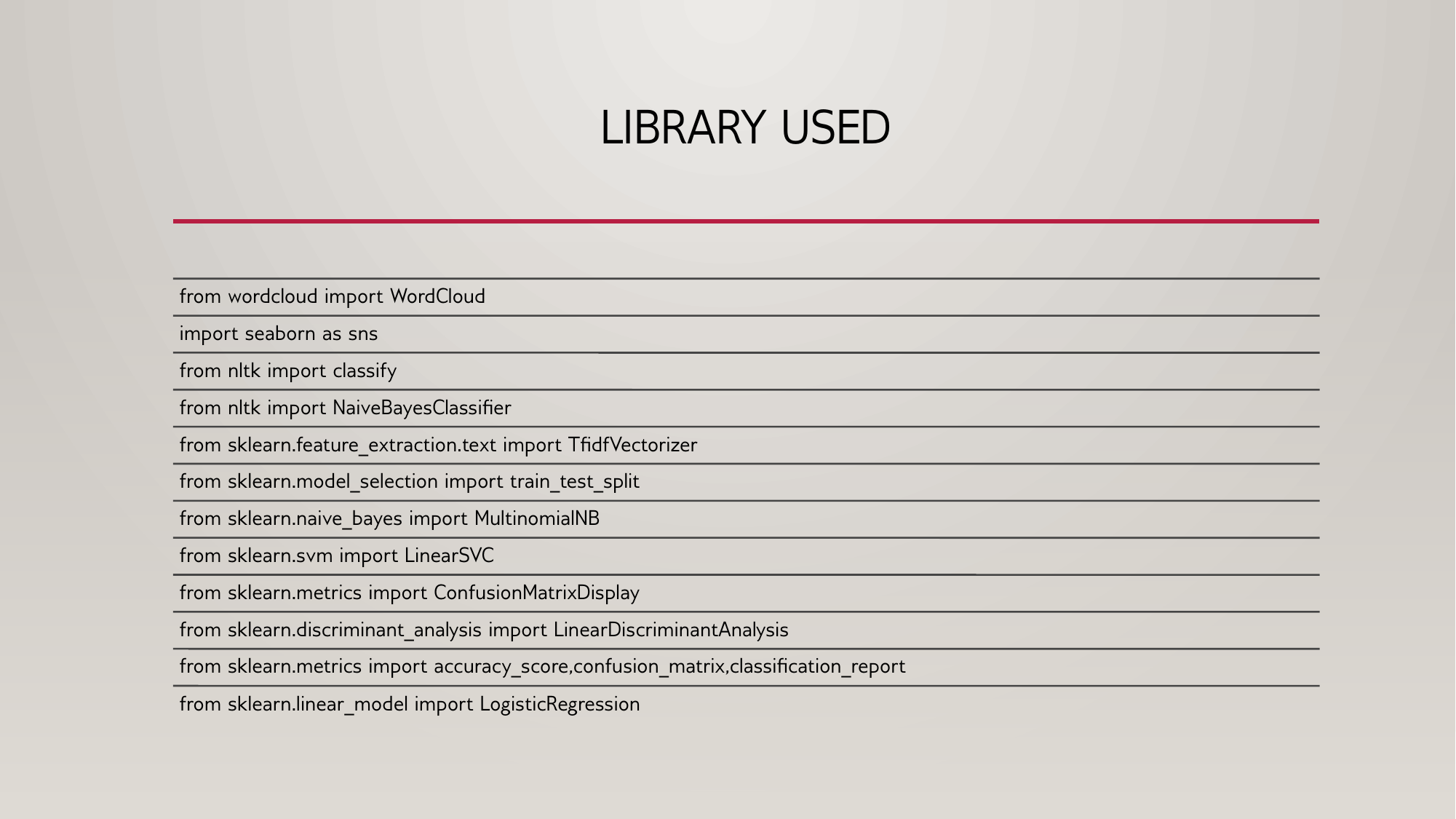

# LIBRARY USED

from wordcloud import WordCloud
import seaborn as sns
from nltk import classify
from nltk import NaiveBayesClassifier
from sklearn.feature_extraction.text import TfidfVectorizer
from sklearn.model_selection import train_test_split
from sklearn.naive_bayes import MultinomialNB
from sklearn.svm import LinearSVC
from sklearn.metrics import ConfusionMatrixDisplay
from sklearn.discriminant_analysis import LinearDiscriminantAnalysis
from sklearn.metrics import accuracy_score,confusion_matrix,classification_report
from sklearn.linear_model import LogisticRegression